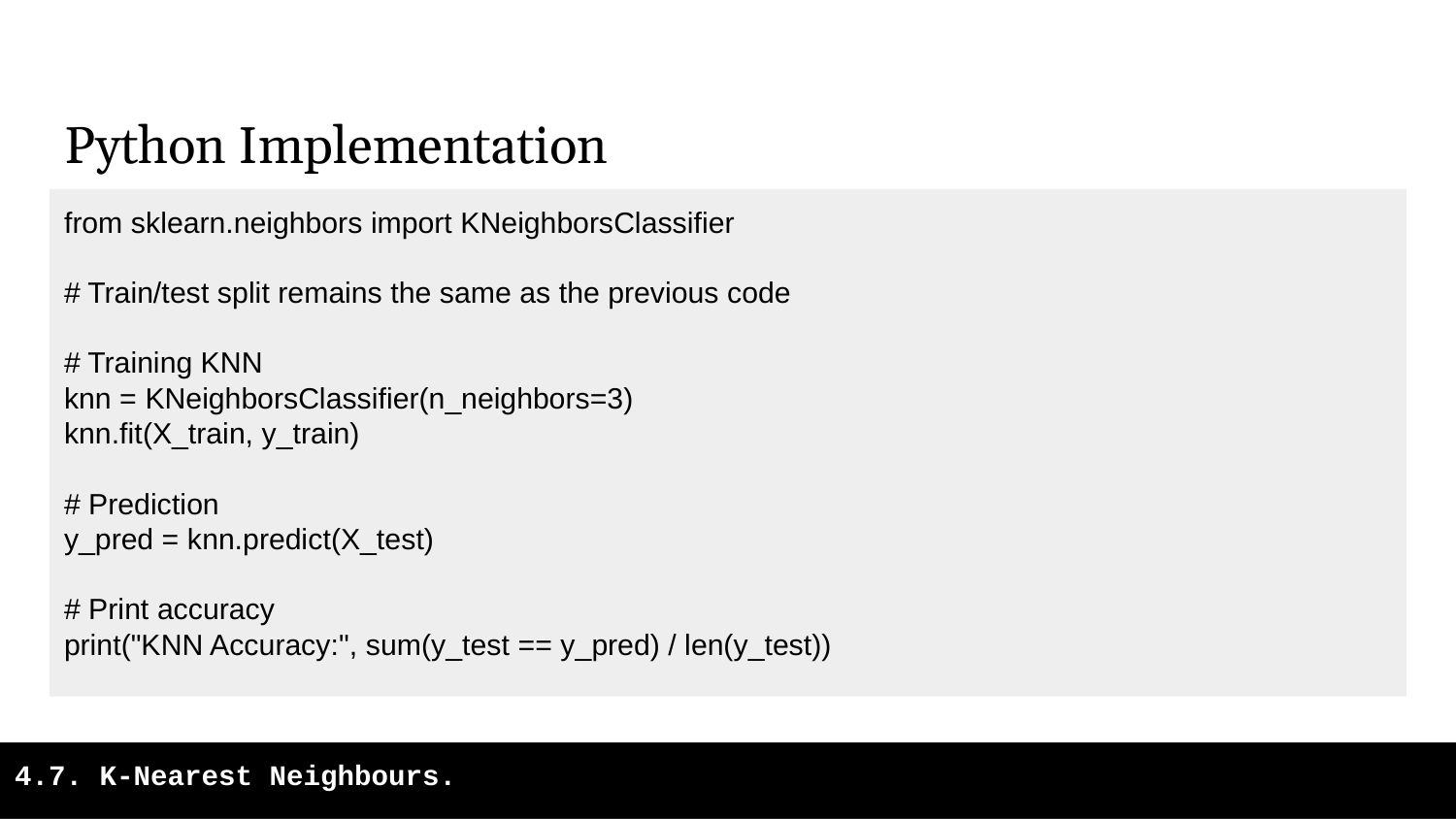

# Python Implementation
from sklearn.neighbors import KNeighborsClassifier

# Train/test split remains the same as the previous code

# Training KNN
knn = KNeighborsClassifier(n_neighbors=3)
knn.fit(X_train, y_train)

# Prediction
y_pred = knn.predict(X_test)

# Print accuracy
print("KNN Accuracy:", sum(y_test == y_pred) / len(y_test))
47
4.2. Statistical Machine Learning.
4.7. K-Nearest Neighbours.